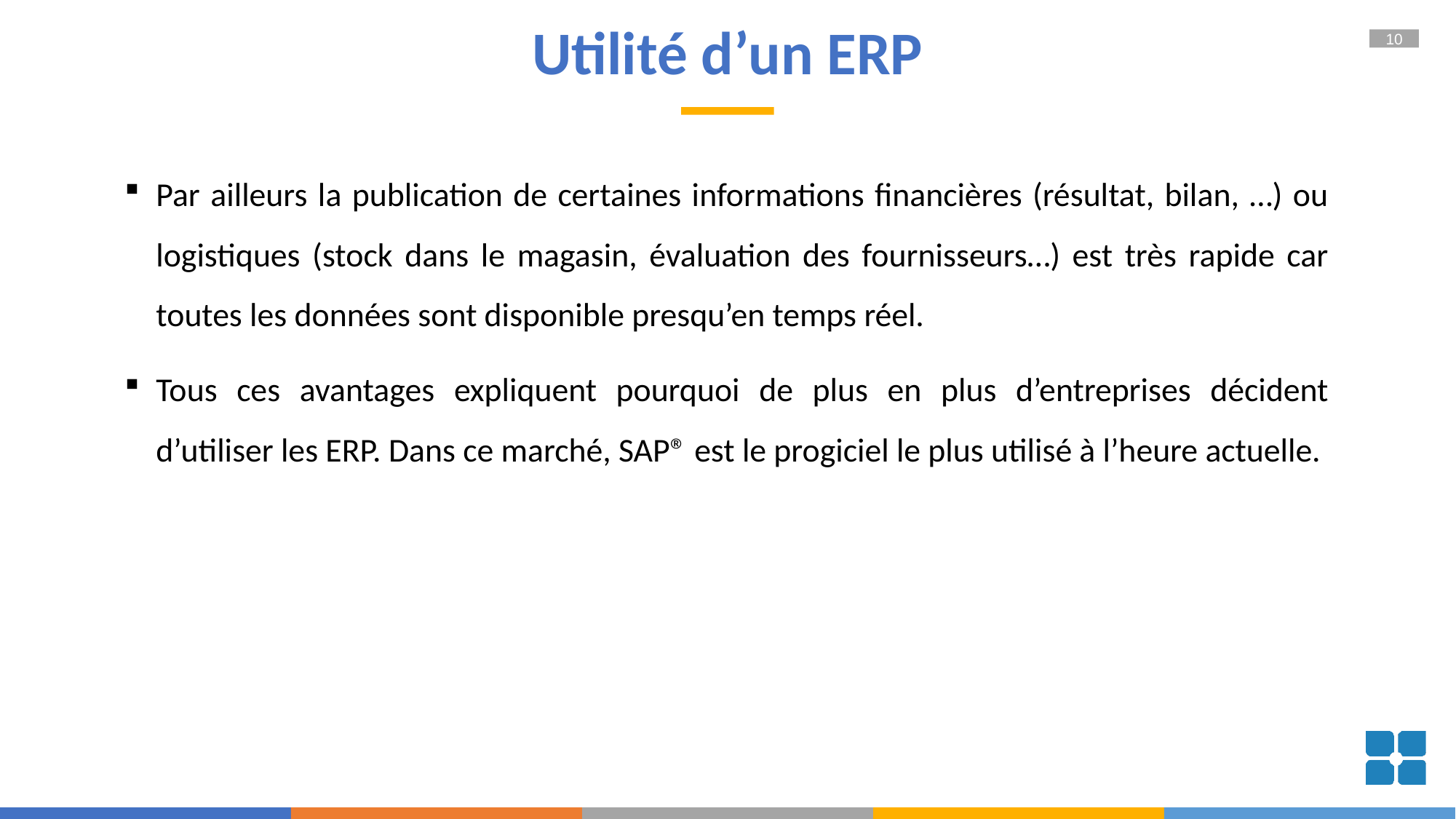

# Utilité d’un ERP
Par ailleurs la publication de certaines informations financières (résultat, bilan, …) ou logistiques (stock dans le magasin, évaluation des fournisseurs…) est très rapide car toutes les données sont disponible presqu’en temps réel.
Tous ces avantages expliquent pourquoi de plus en plus d’entreprises décident d’utiliser les ERP. Dans ce marché, SAP® est le progiciel le plus utilisé à l’heure actuelle.